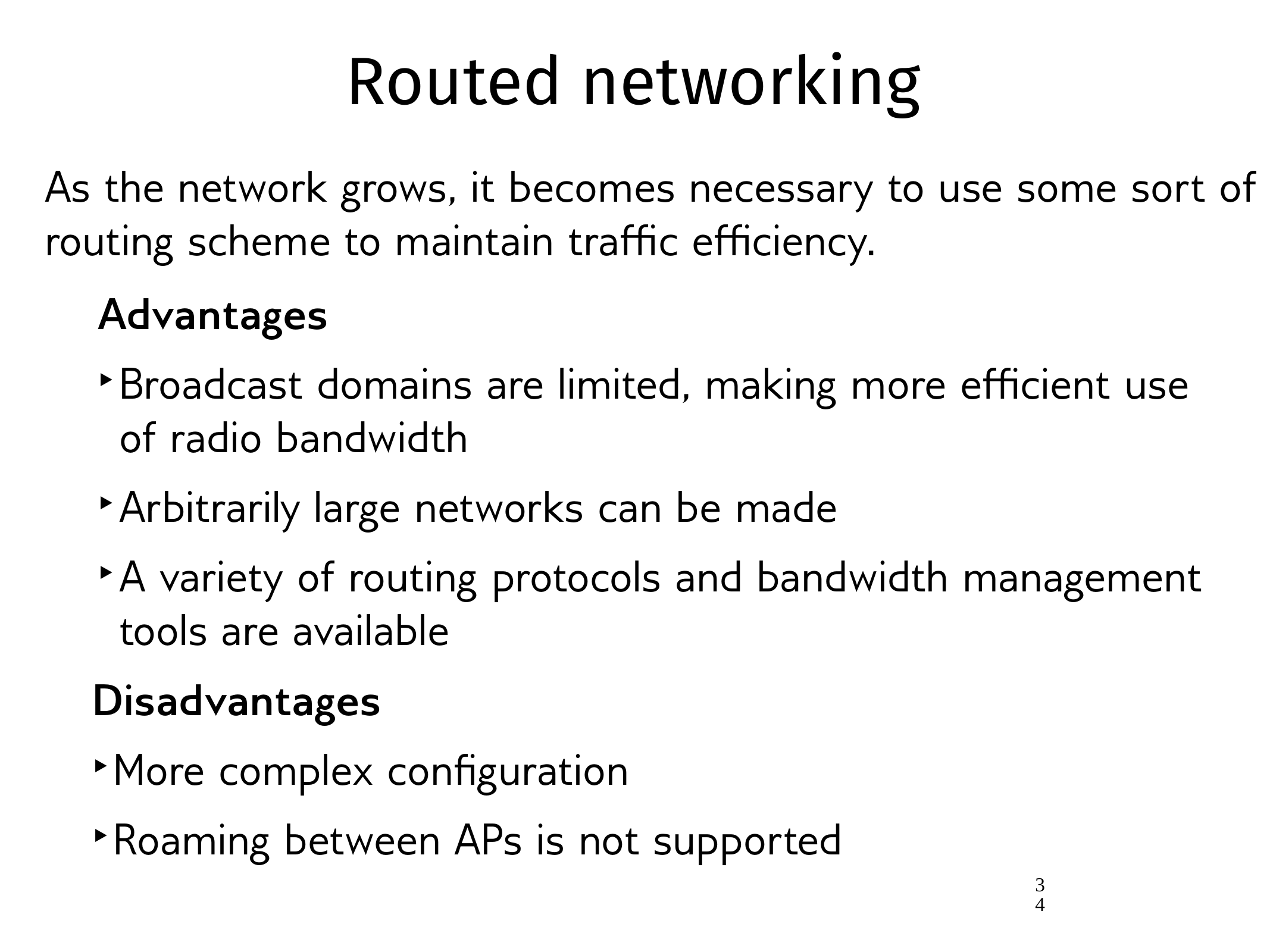

# Routed networking
As the network grows, it becomes necessary to use some sort of routing scheme to maintain traffic efficiency.
Advantages
Broadcast domains are limited, making more efficient use of radio bandwidth
Arbitrarily large networks can be made
A variety of routing protocols and bandwidth management tools are available
Disadvantages
More complex configuration
Roaming between APs is not supported
34